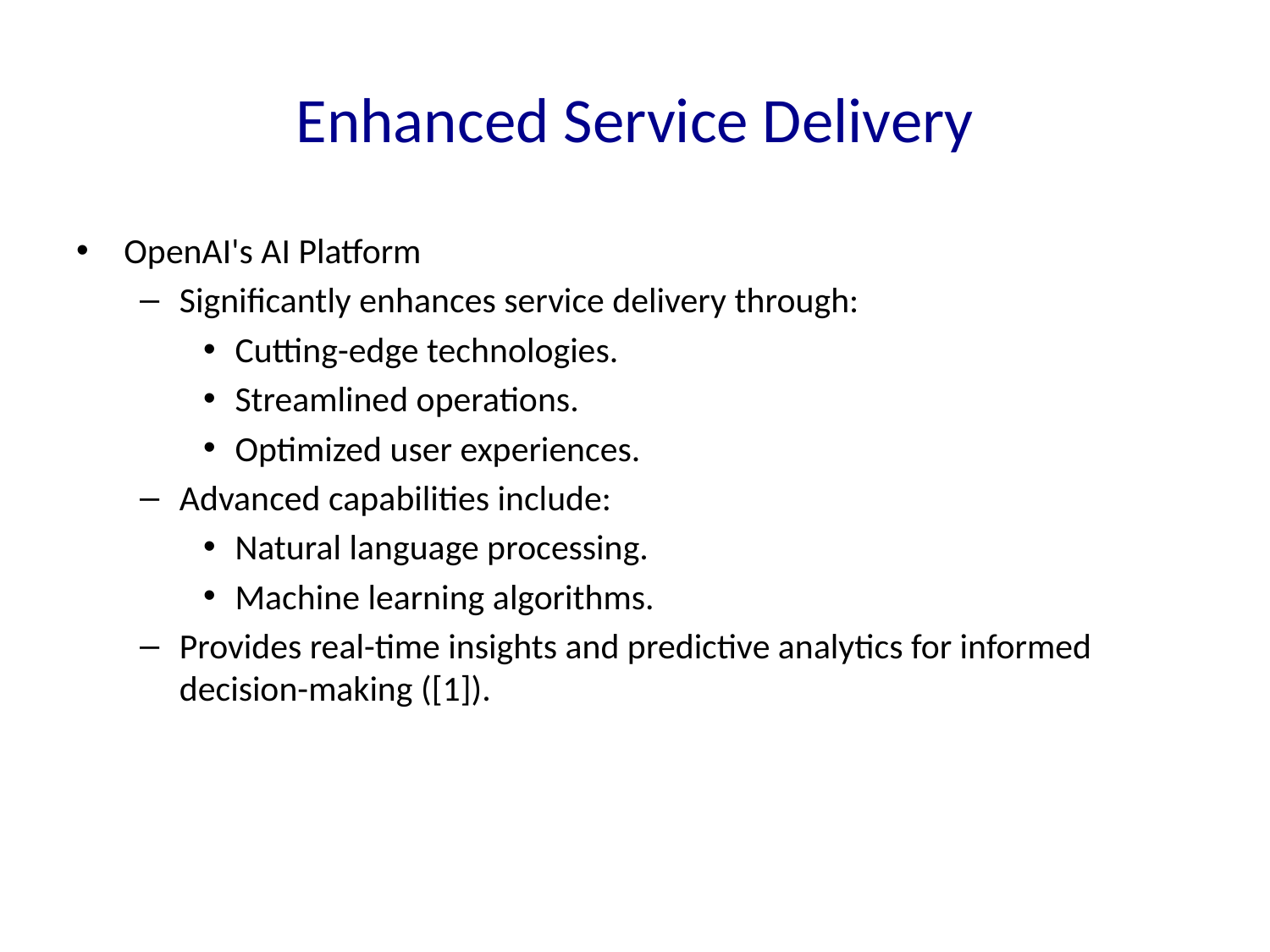

# Enhanced Service Delivery
OpenAI's AI Platform
Significantly enhances service delivery through:
Cutting-edge technologies.
Streamlined operations.
Optimized user experiences.
Advanced capabilities include:
Natural language processing.
Machine learning algorithms.
Provides real-time insights and predictive analytics for informed decision-making ([1]).